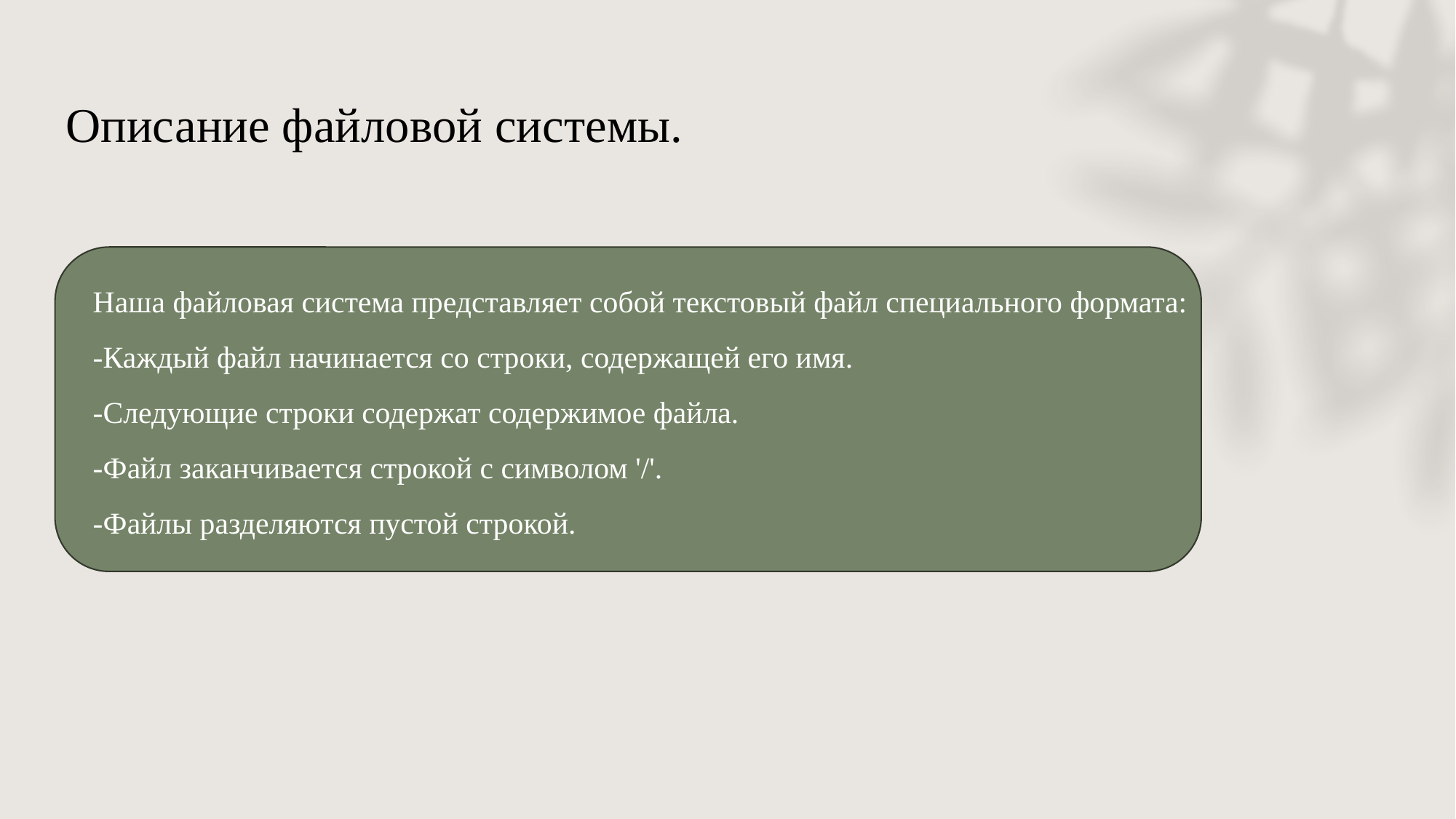

# Описание файловой системы.

Наша файловая система представляет собой текстовый файл специального формата:
-Каждый файл начинается со строки, содержащей его имя.
-Следующие строки содержат содержимое файла.
-Файл заканчивается строкой с символом '/'.
-Файлы разделяются пустой строкой.